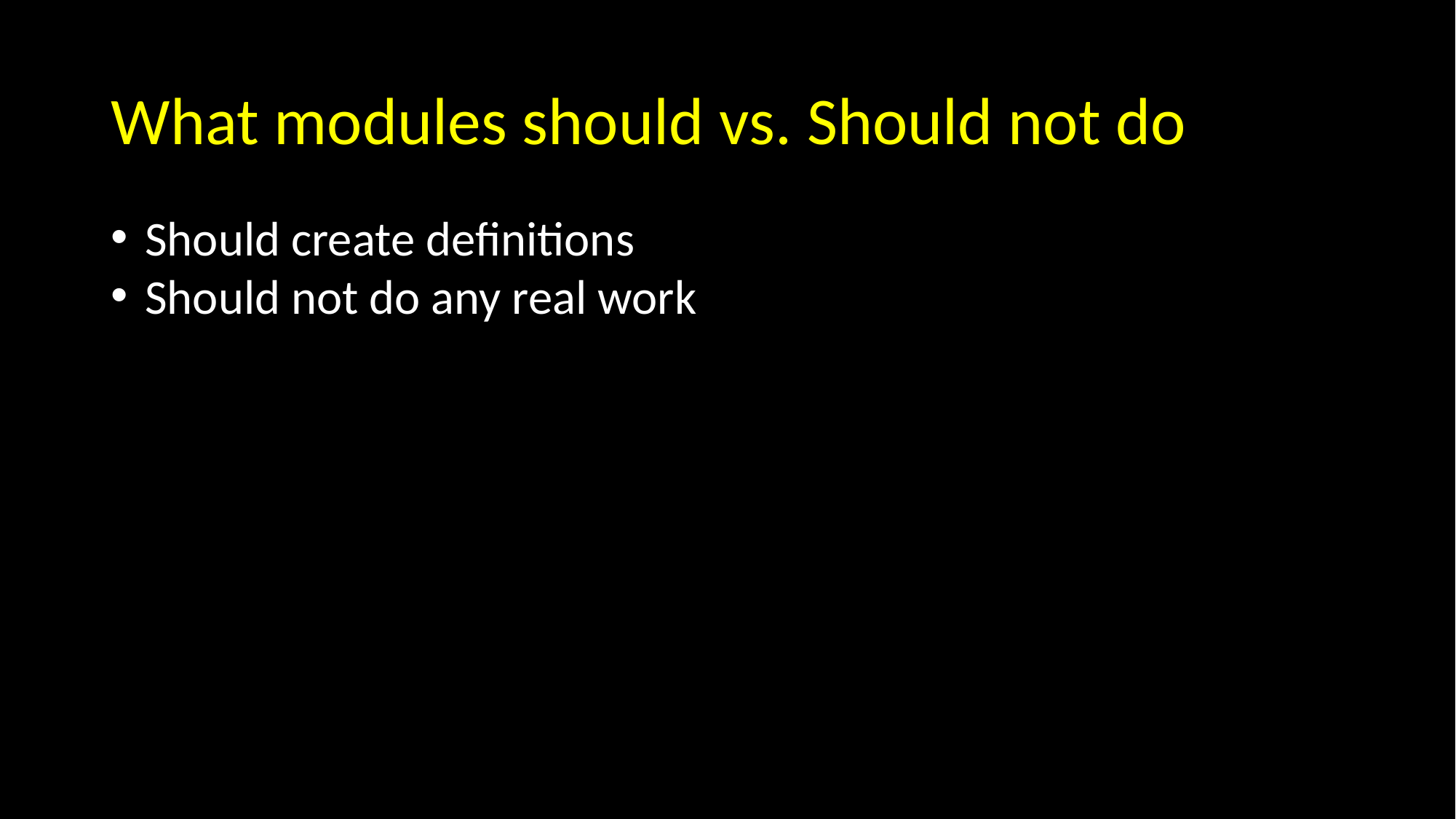

# What modules should vs. Should not do
Should create definitions
Should not do any real work